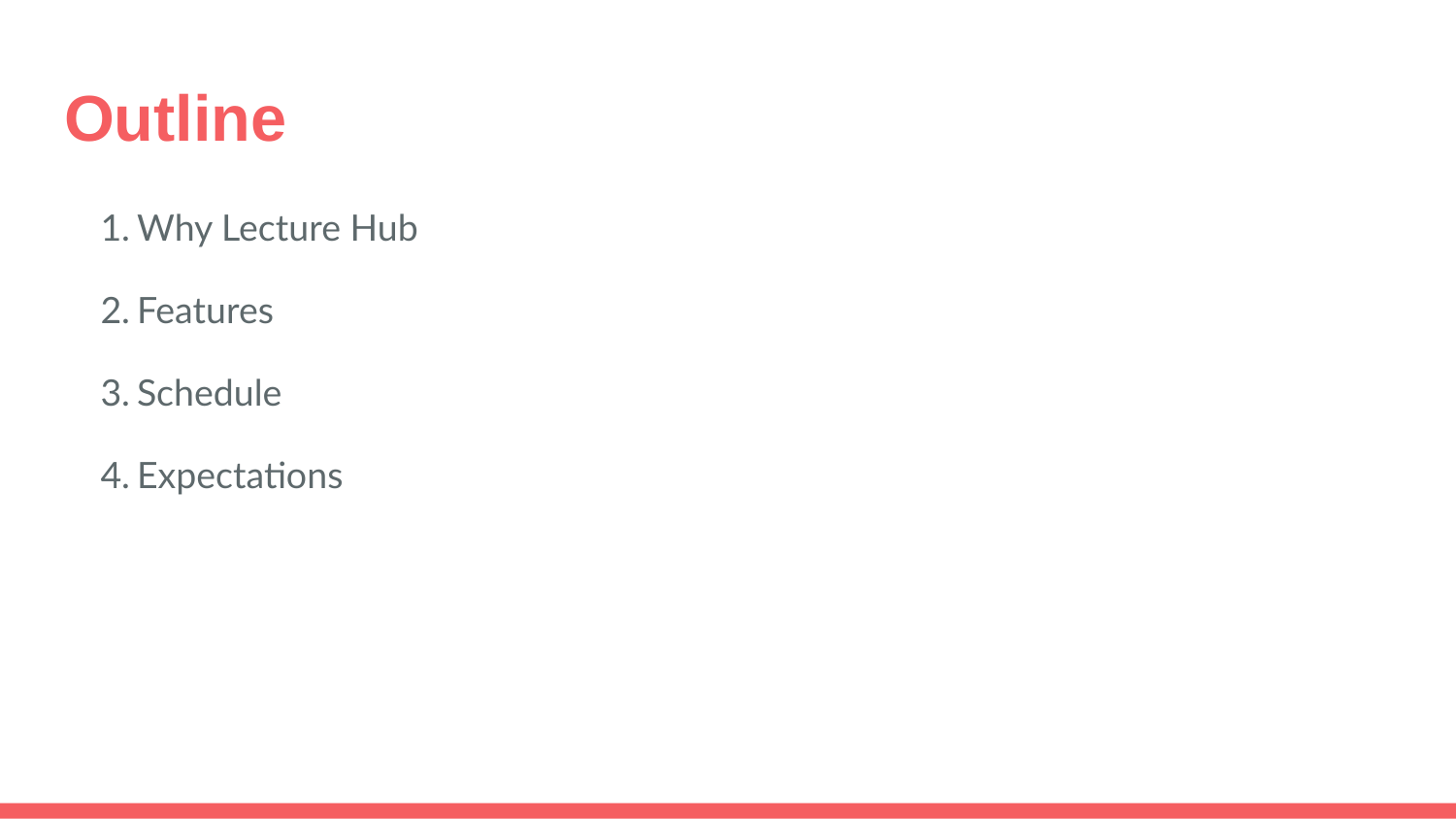

# Outline
Why Lecture Hub
Features
Schedule
Expectations